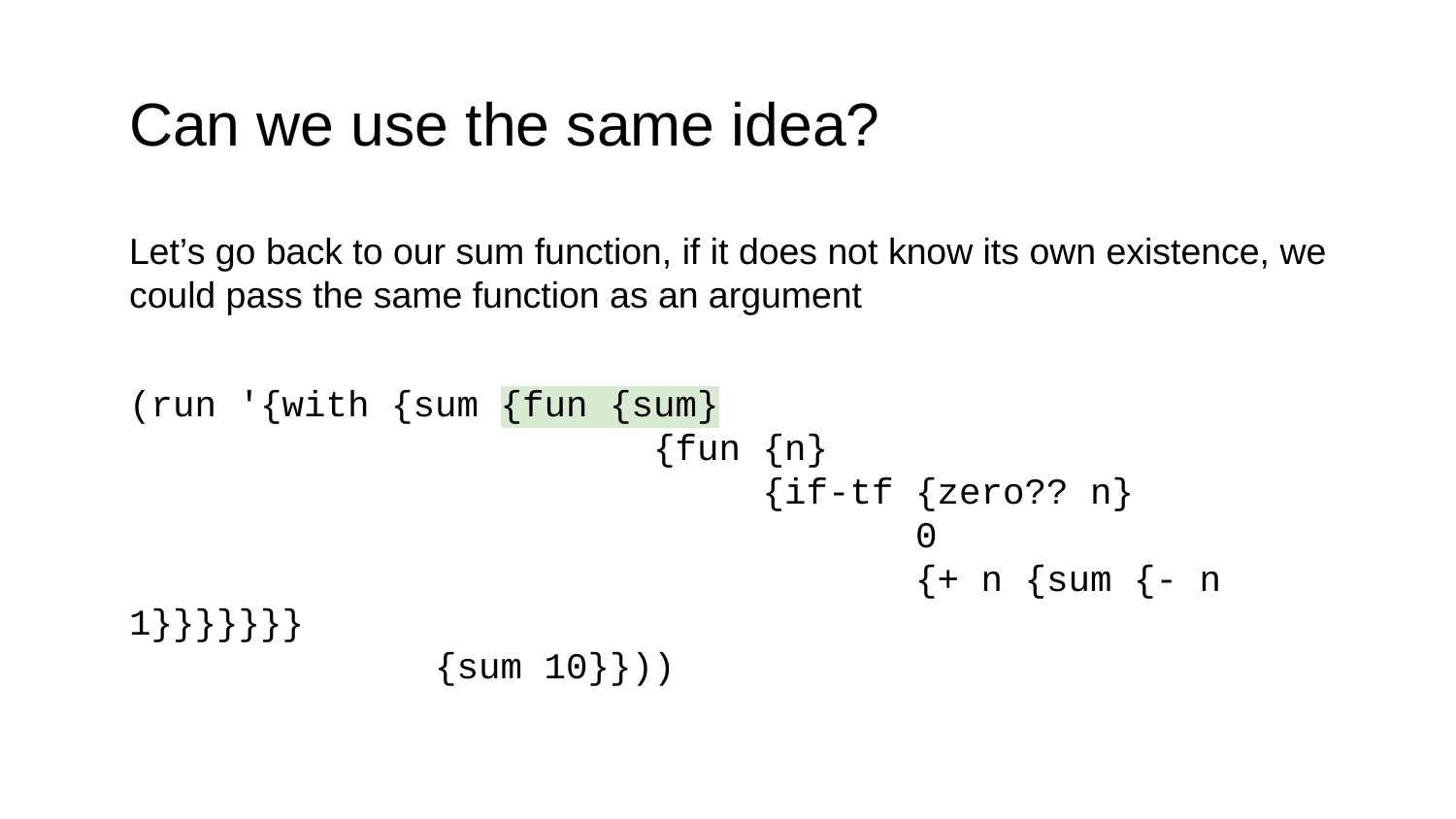

Can we use the same idea?
Let’s go back to our sum function, if it does not know its own existence, we could pass the same function as an argument
(run '{with {sum {fun {sum}
                        {fun {n}
                             {if-tf {zero?? n}
                                    0
                                    {+ n {sum {- n 1}}}}}}}
              {sum 10}}))